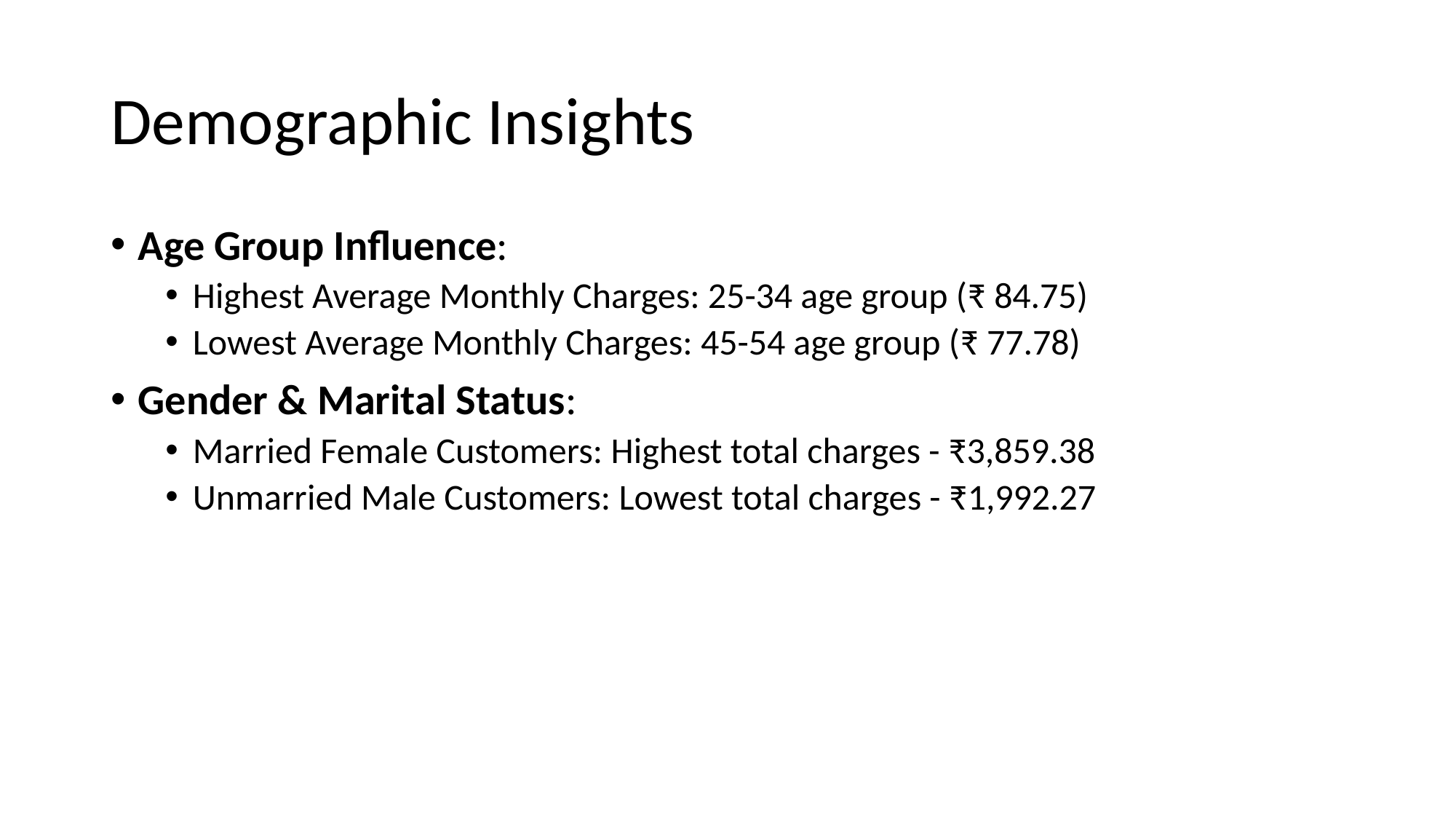

# Demographic Insights
Age Group Influence:
Highest Average Monthly Charges: 25-34 age group (₹ 84.75)
Lowest Average Monthly Charges: 45-54 age group (₹ 77.78)
Gender & Marital Status:
Married Female Customers: Highest total charges - ₹3,859.38
Unmarried Male Customers: Lowest total charges - ₹1,992.27